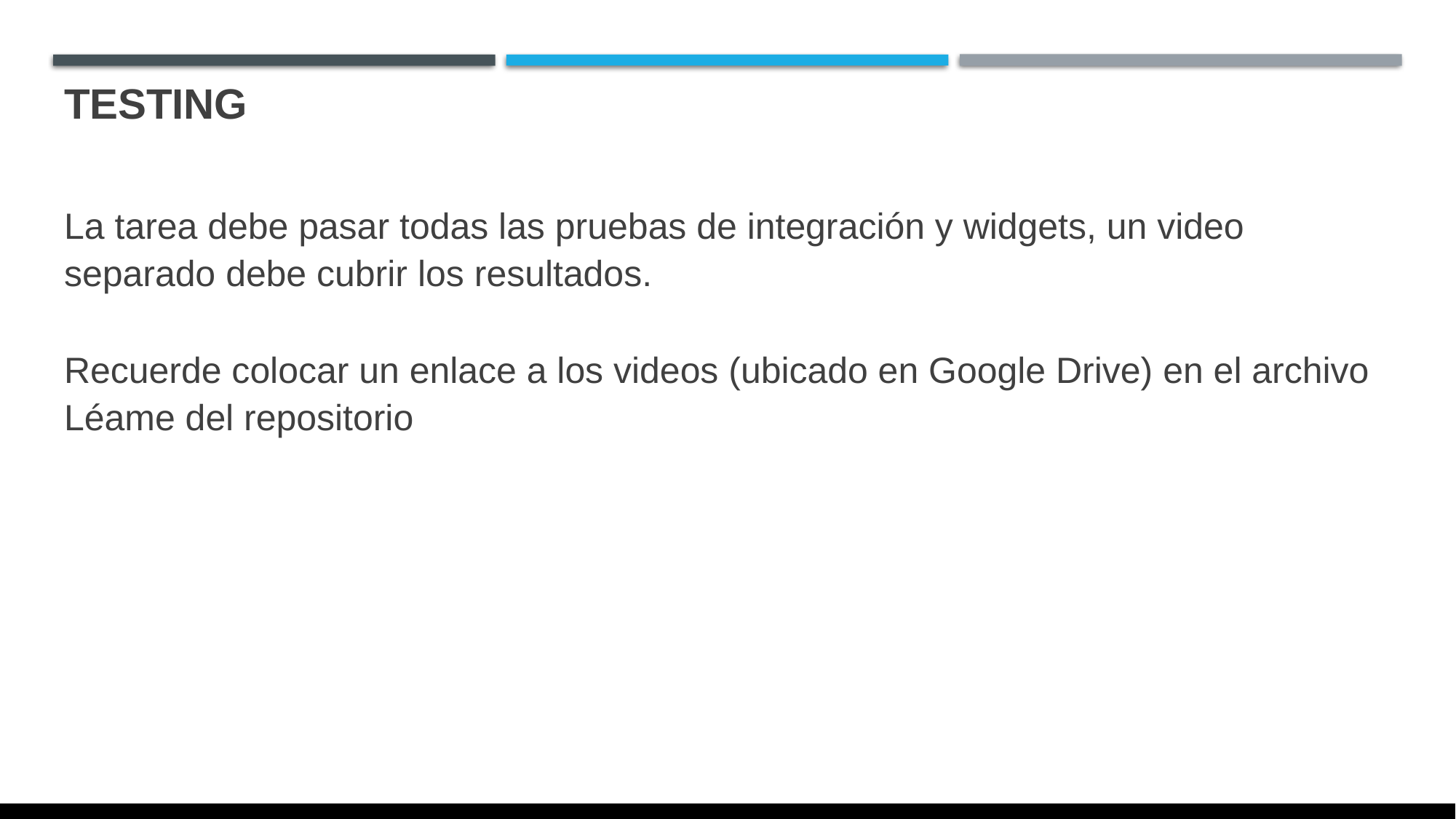

# Testing
La tarea debe pasar todas las pruebas de integración y widgets, un video separado debe cubrir los resultados.

Recuerde colocar un enlace a los videos (ubicado en Google Drive) en el archivo Léame del repositorio